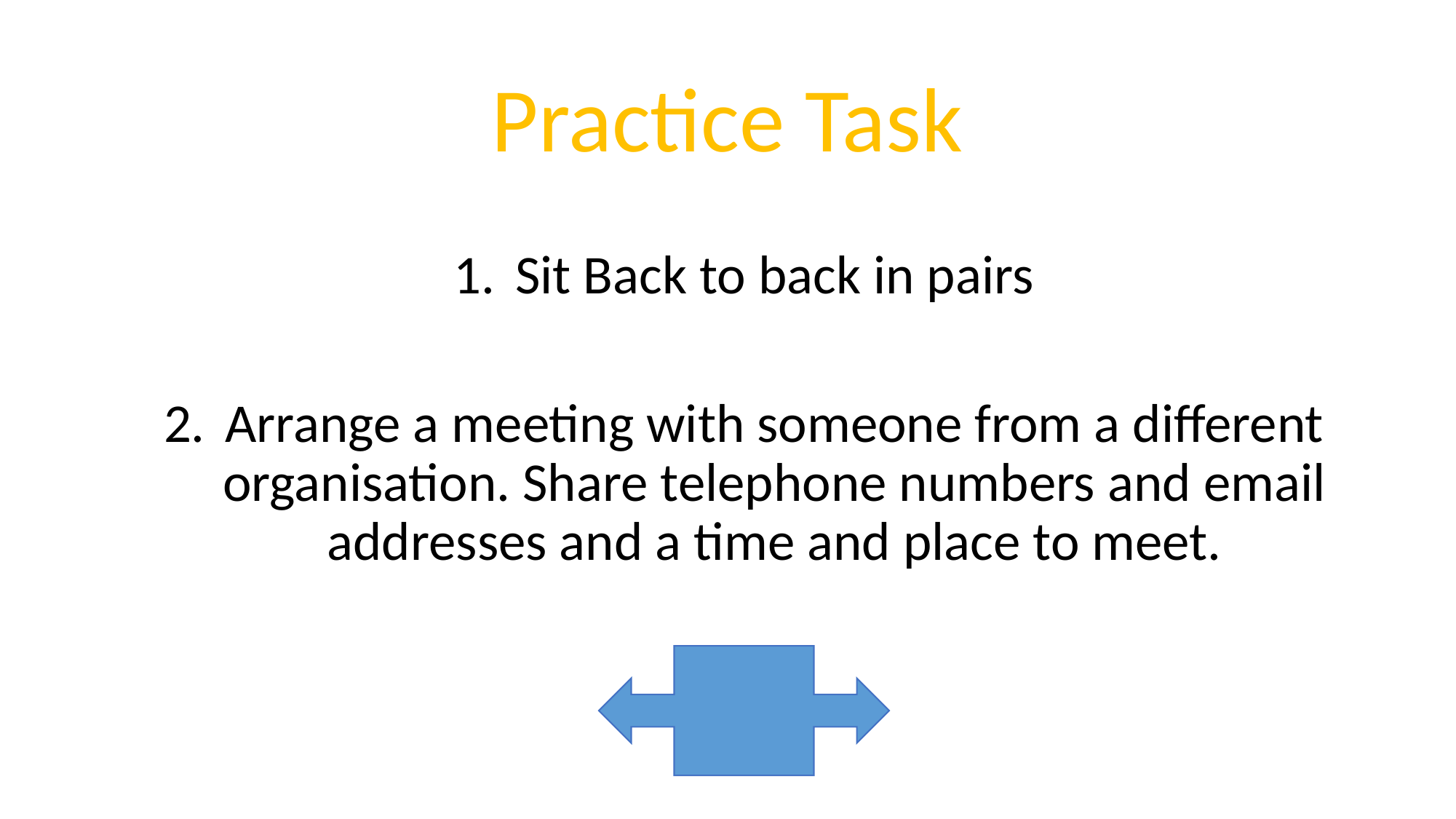

# Practice Task
Sit Back to back in pairs

Arrange a meeting with someone from a different organisation. Share telephone numbers and email addresses and a time and place to meet.